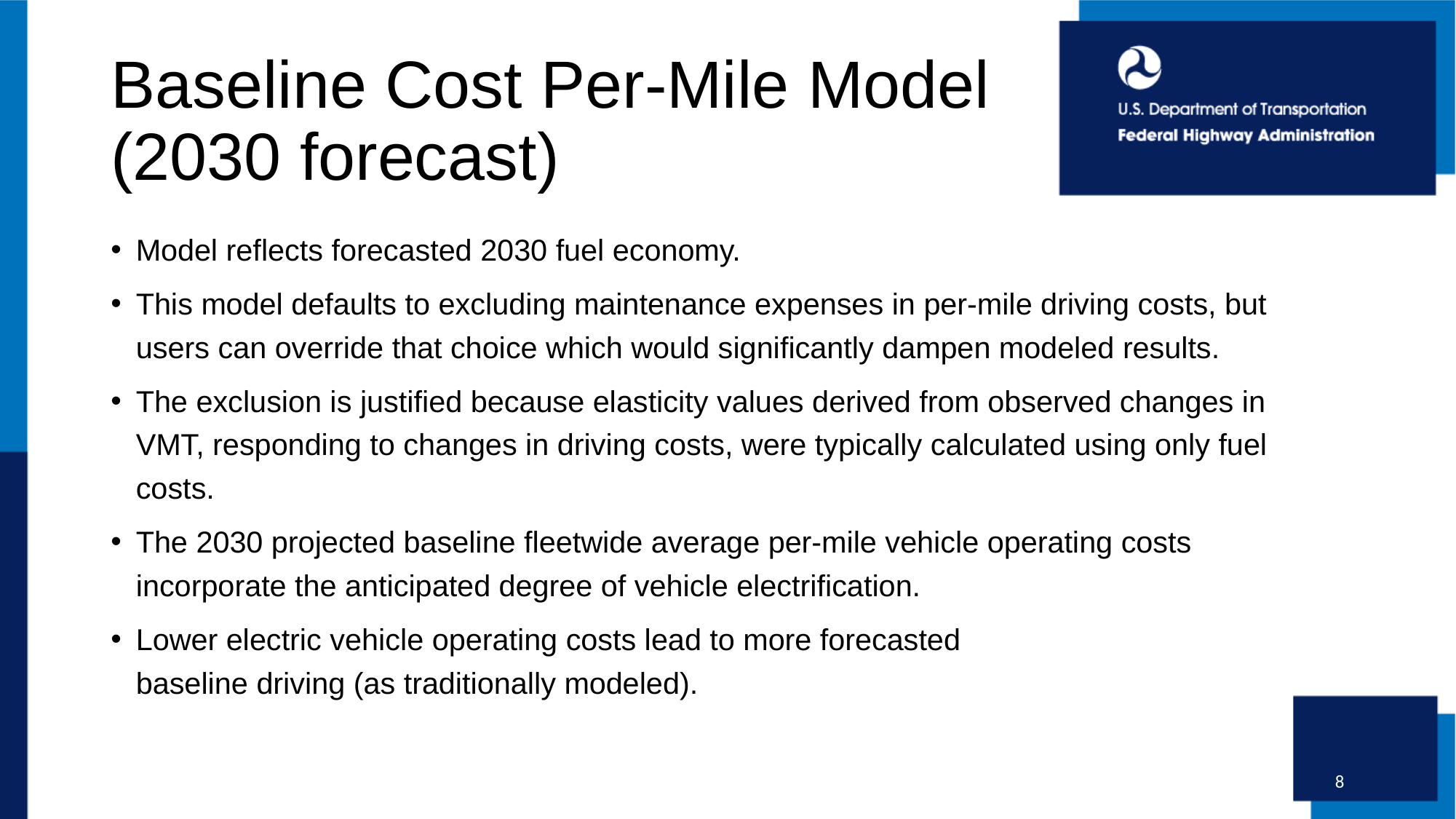

# Baseline Cost Per-Mile Model (2030 forecast)
Model reflects forecasted 2030 fuel economy.
This model defaults to excluding maintenance expenses in per-mile driving costs, but users can override that choice which would significantly dampen modeled results.
The exclusion is justified because elasticity values derived from observed changes in VMT, responding to changes in driving costs, were typically calculated using only fuel costs.
The 2030 projected baseline fleetwide average per-mile vehicle operating costs incorporate the anticipated degree of vehicle electrification.
Lower electric vehicle operating costs lead to more forecasted
baseline driving (as traditionally modeled).

8